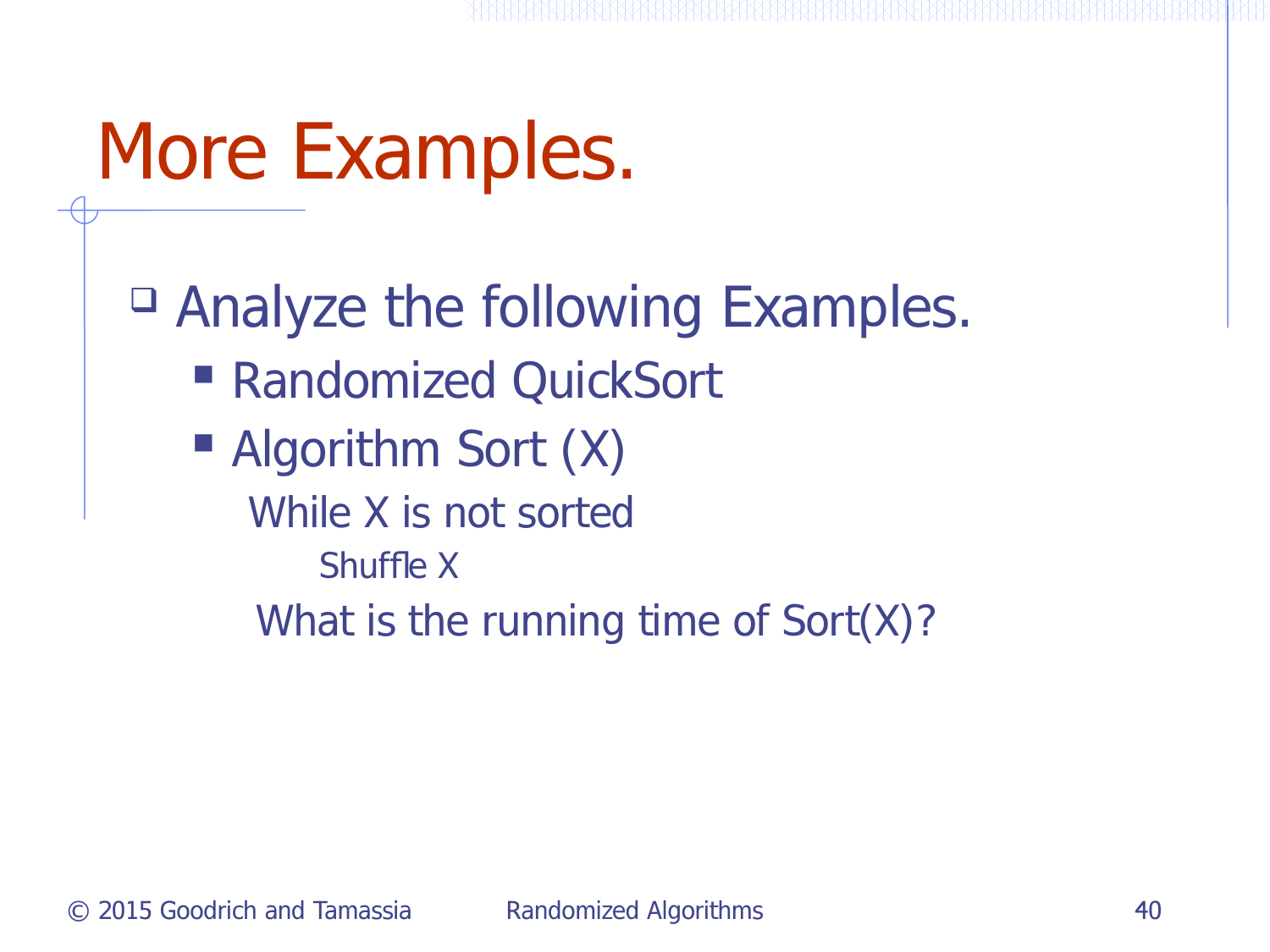

# More Examples.
Analyze the following Examples.
Randomized QuickSort
Algorithm Sort (X)
While X is not sorted
Shuffle X
What is the running time of Sort(X)?
Randomized Algorithms
40